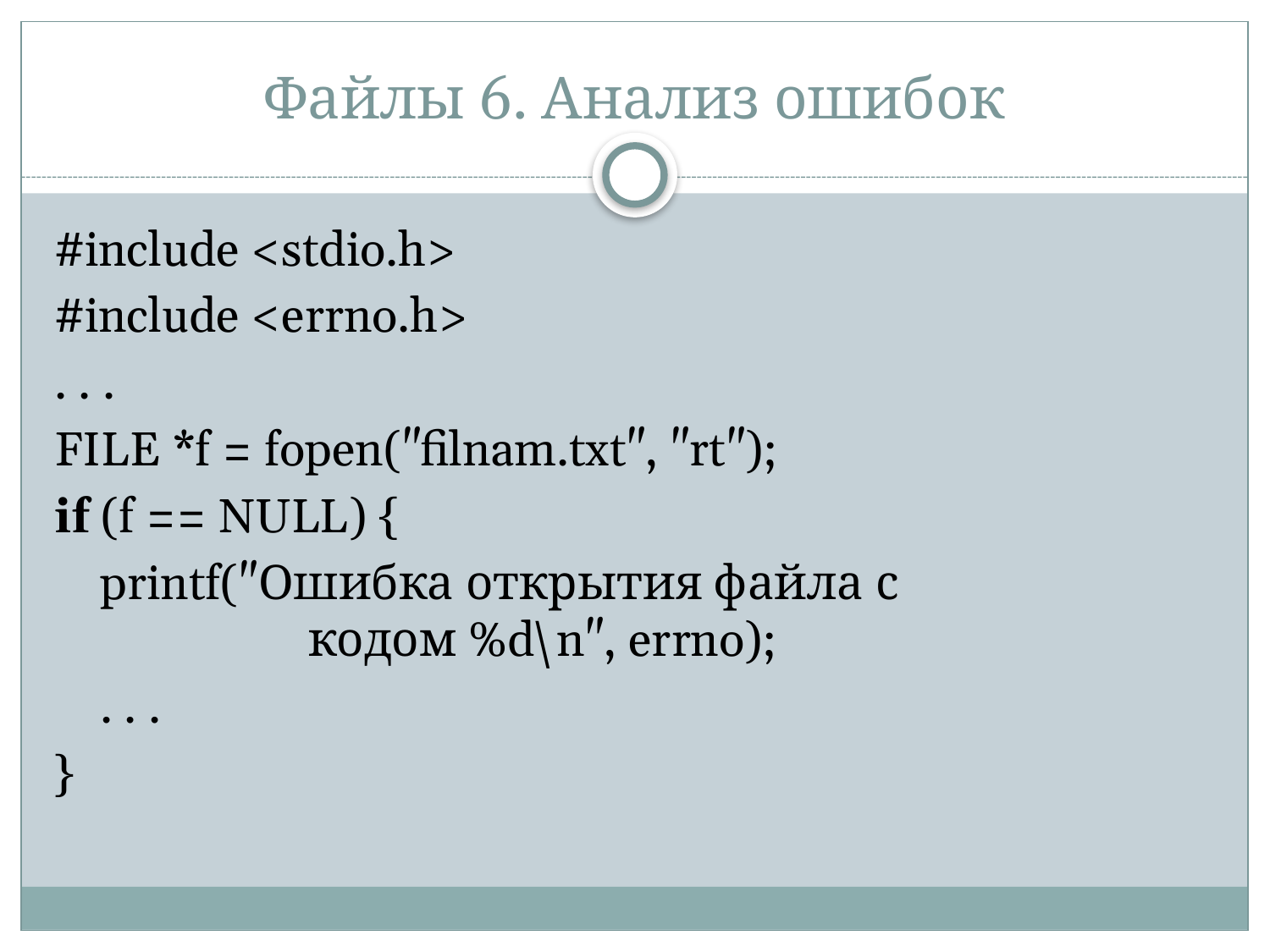

# Файлы 6. Анализ ошибок
#include <stdio.h>
#include <errno.h>
. . .
FILE *f = fopen("filnam.txt", "rt");
if (f == NULL) {
    printf("Ошибка открытия файла с 					кодом %d\n", errno);
    . . .
}